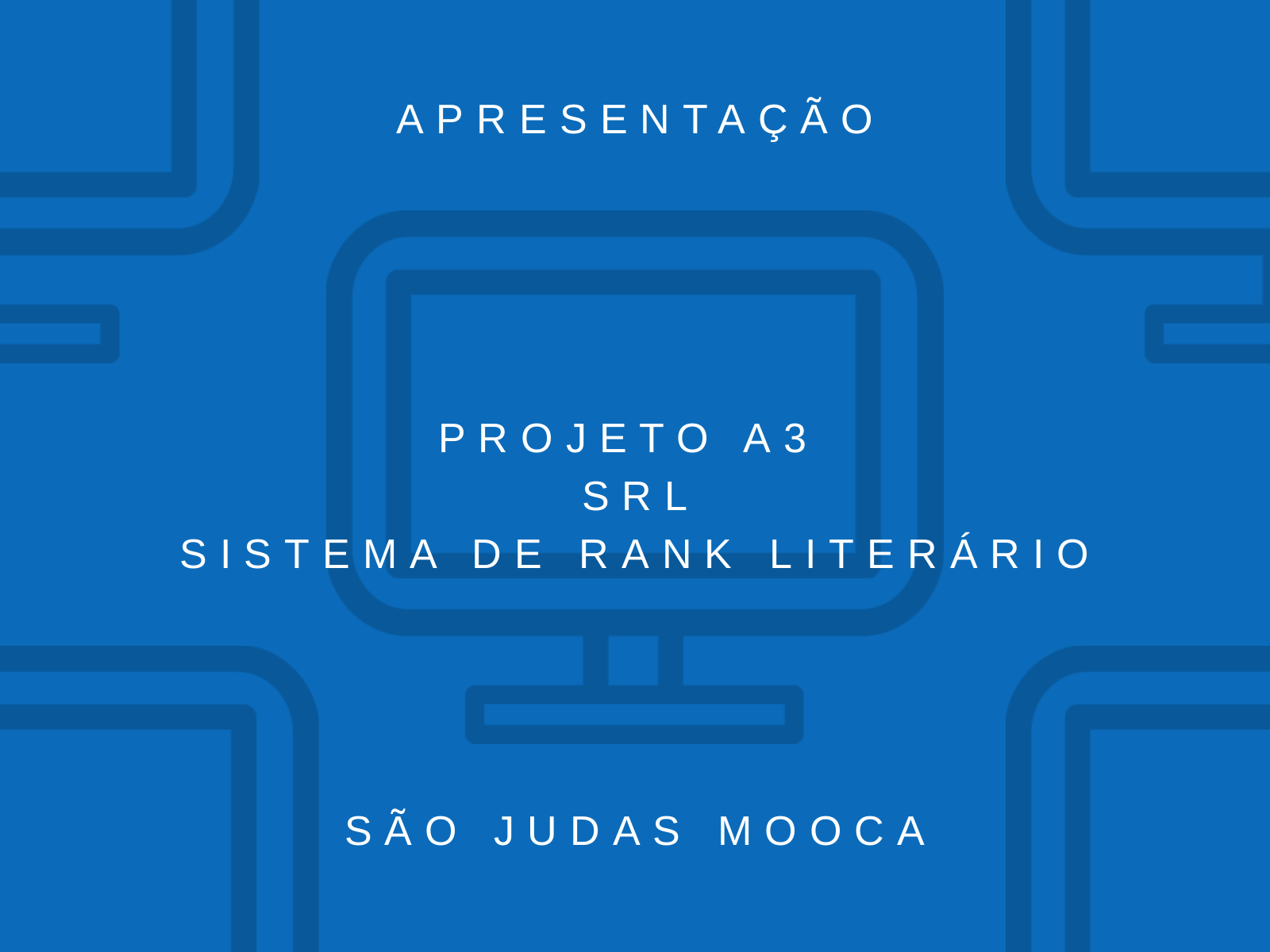

APRESENTAÇÃO

PROJETO A3
SRL
SISTEMA DE RANK LITERÁRIO

SÃO JUDAS MOOCA